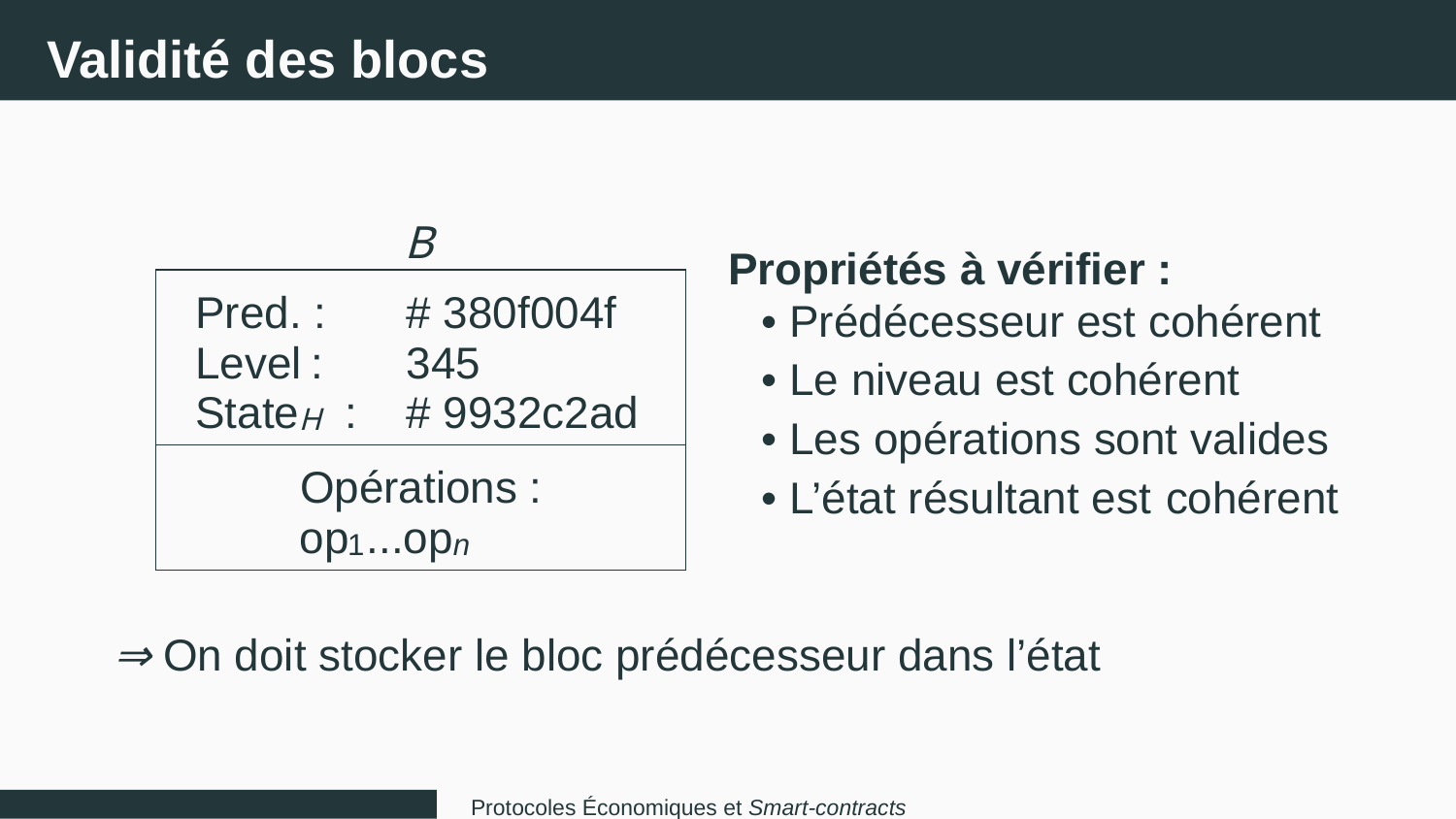

Validité des blocs
B
Propriétés à vérifier :

Pred. :
# 380f004f
• Prédécesseur est cohérent
Level
:
345
• Le niveau est cohérent
State
:
# 9932c2ad
H
• Les opérations sont valides
Opérations :
cohérent
• L’état résultant est
op
...op
1
n
⇒ On doit stocker le bloc prédécesseur dans l’état

Protocoles Économiques et Smart-contracts